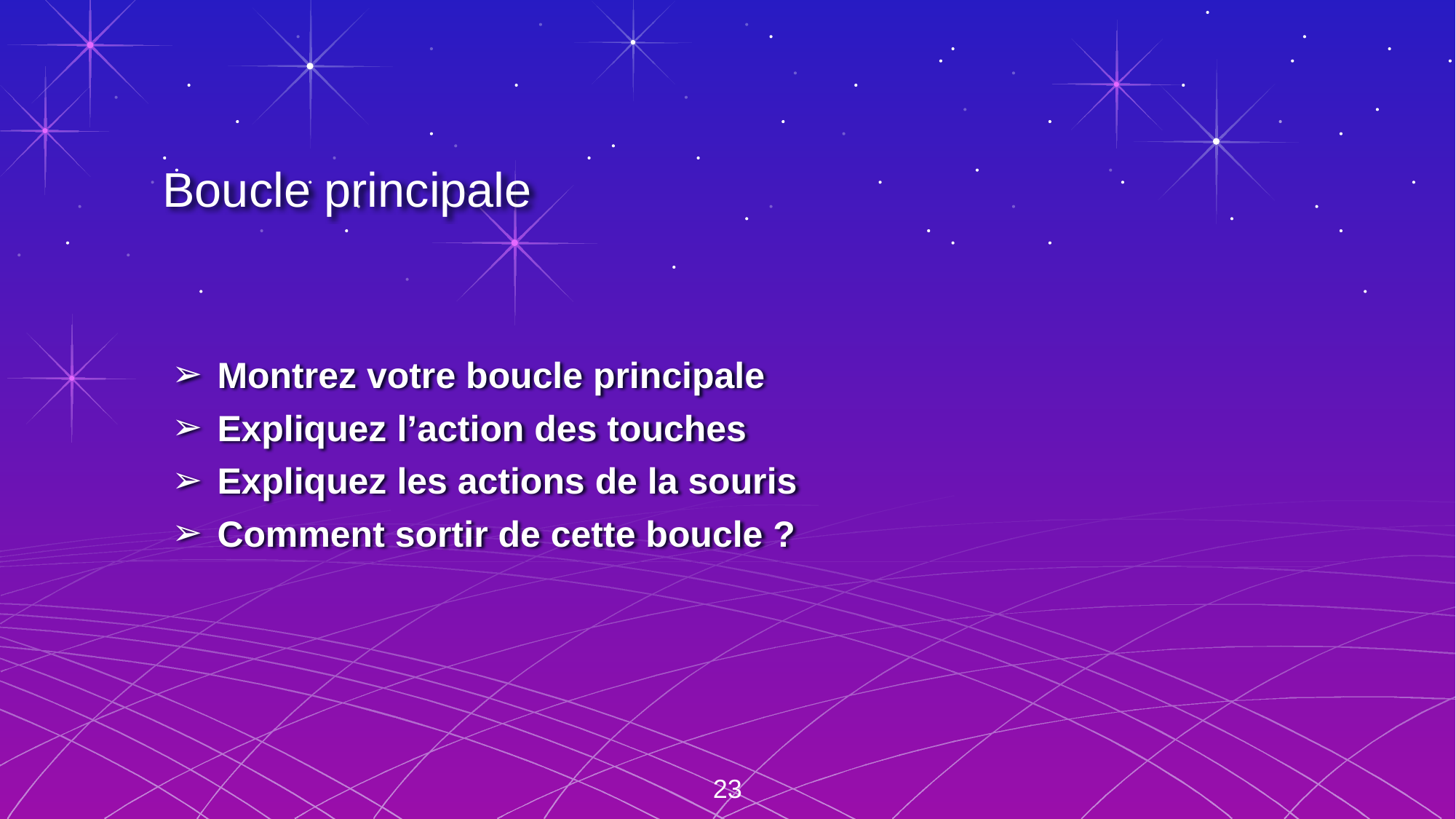

18/06/2021
nom des élèves - nom du jeu
# Boucle principale
Montrez votre boucle principale
Expliquez l’action des touches
Expliquez les actions de la souris
Comment sortir de cette boucle ?
23